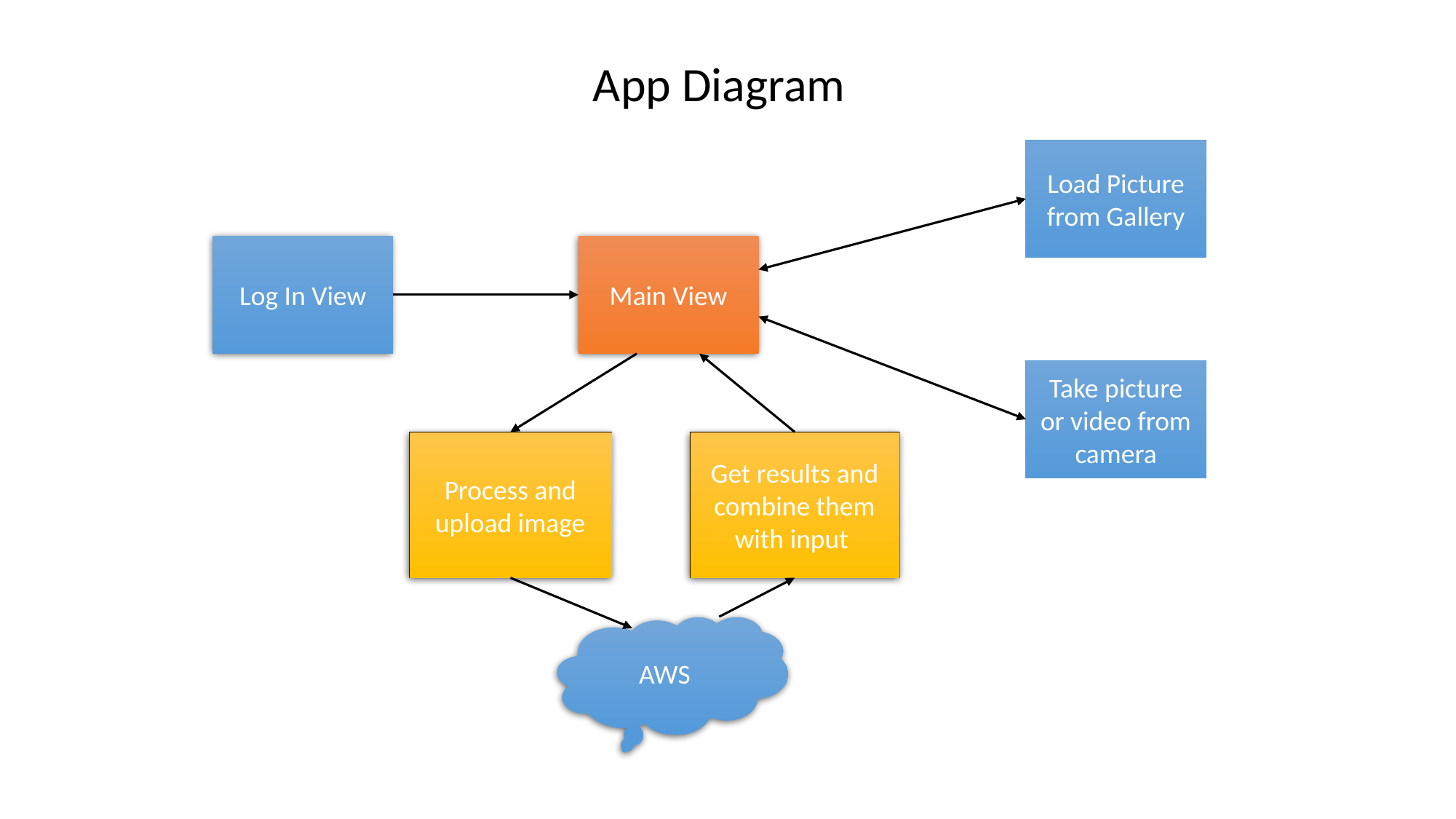

# App Diagram
Load Picture from Gallery
Main View
Log In View
Take picture or video from camera
Process and upload image
Get results and combine them with input
AWS